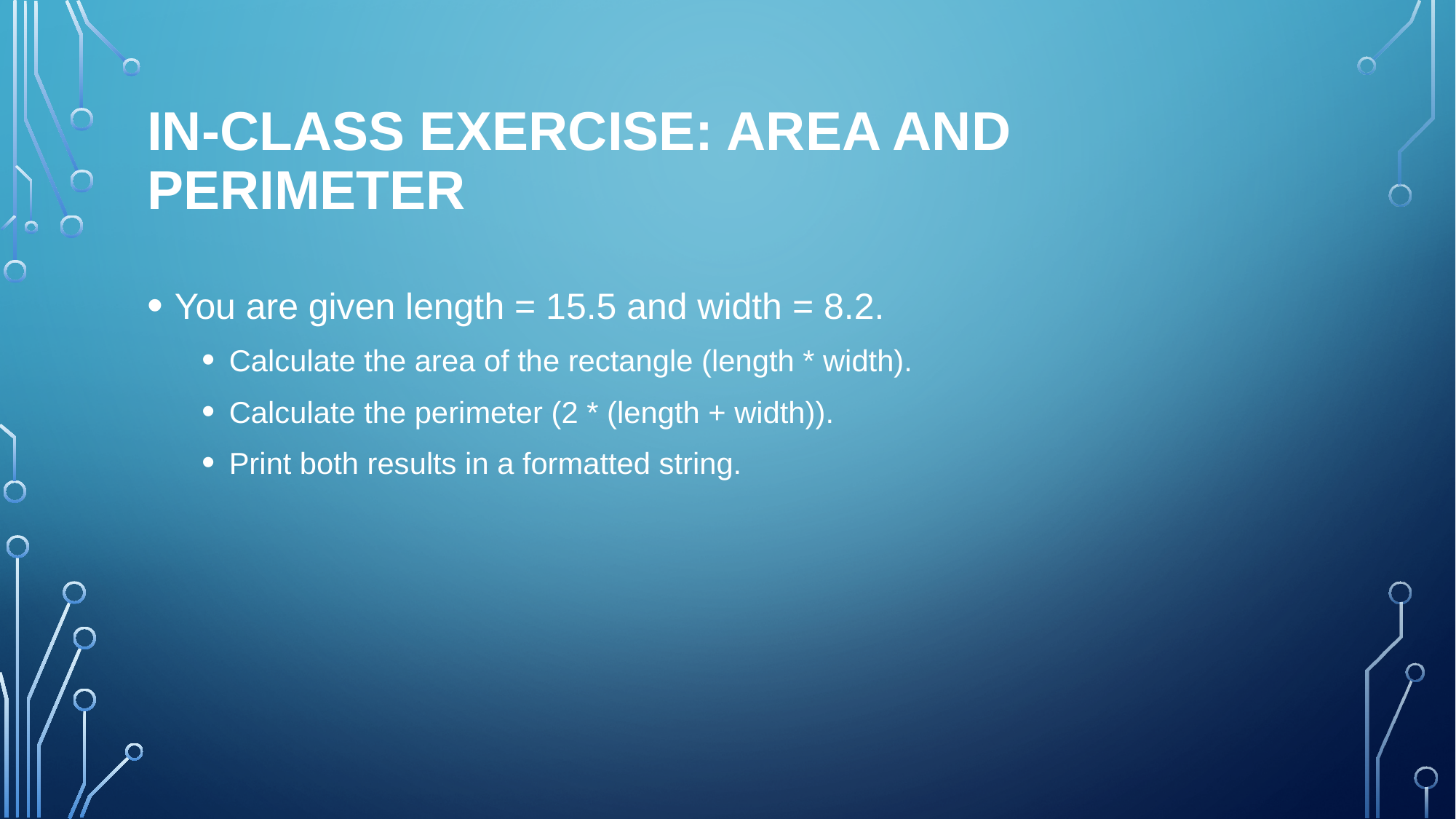

# In-Class Exercise: Area and Perimeter
You are given length = 15.5 and width = 8.2.
Calculate the area of the rectangle (length * width).
Calculate the perimeter (2 * (length + width)).
Print both results in a formatted string.